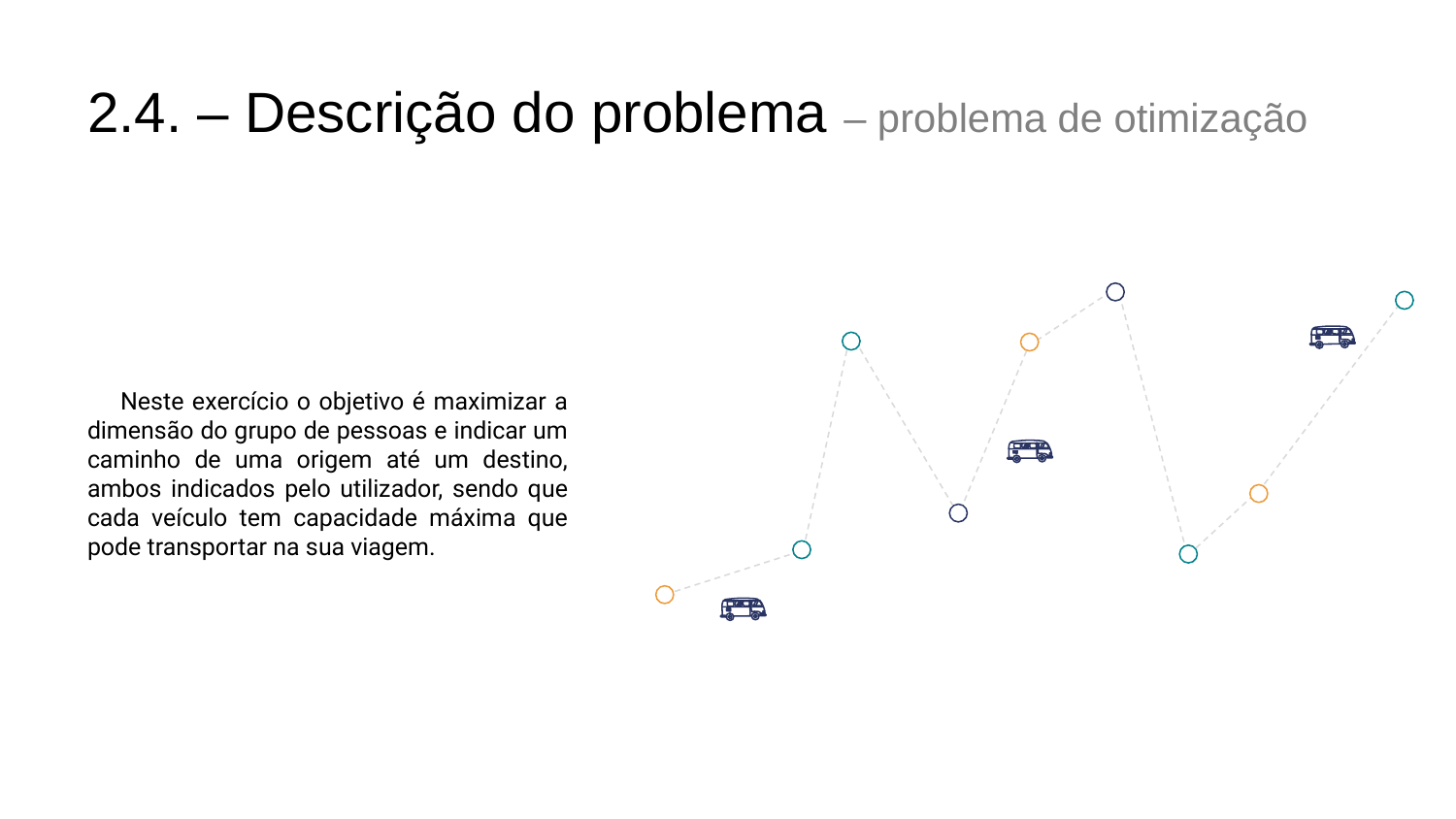

# 2.4. – Descrição do problema – problema de otimização
!
    Neste exercício o objetivo é maximizar a dimensão do grupo de pessoas e indicar um caminho de uma origem até um destino, ambos indicados pelo utilizador, sendo que cada veículo tem capacidade máxima que pode transportar na sua viagem.

!